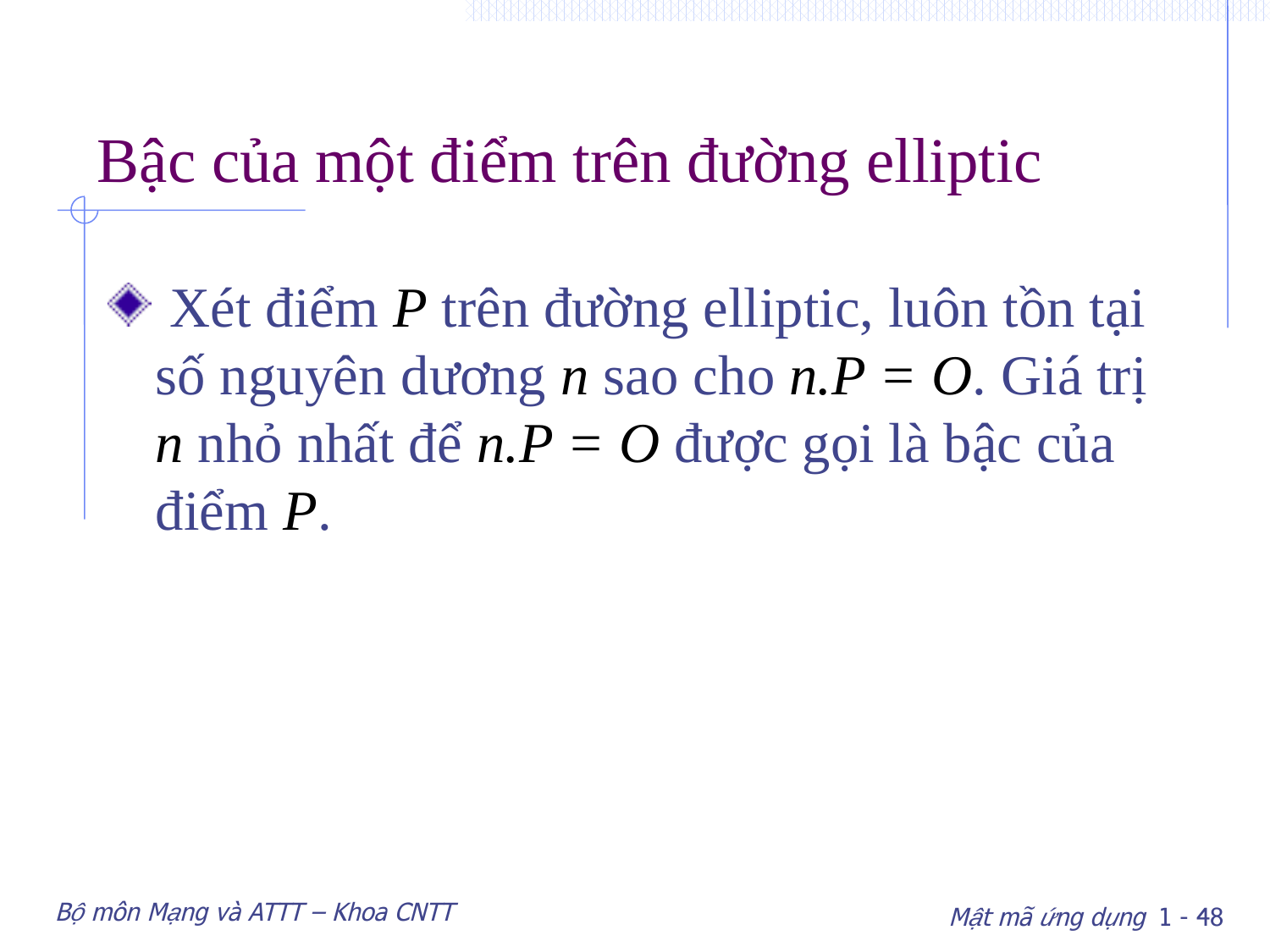

# Bậc của một điểm trên đường elliptic
 Xét điểm P trên đường elliptic, luôn tồn tại số nguyên dương n sao cho n.P = O. Giá trị n nhỏ nhất để n.P = O được gọi là bậc của điểm P.
Bộ môn Mạng và ATTT – Khoa CNTT